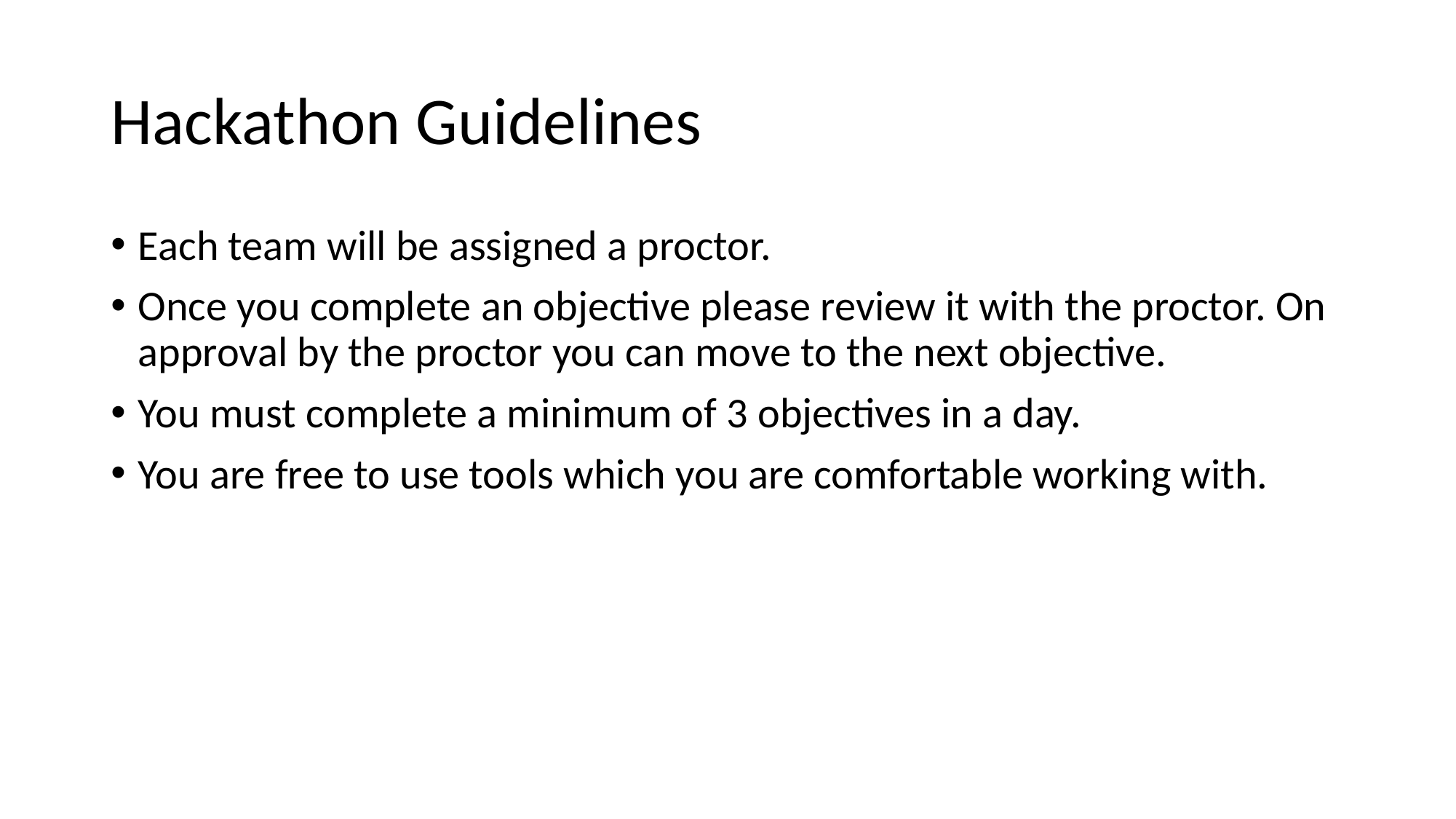

# Hackathon Guidelines
Each team will be assigned a proctor.
Once you complete an objective please review it with the proctor. On approval by the proctor you can move to the next objective.
You must complete a minimum of 3 objectives in a day.
You are free to use tools which you are comfortable working with.